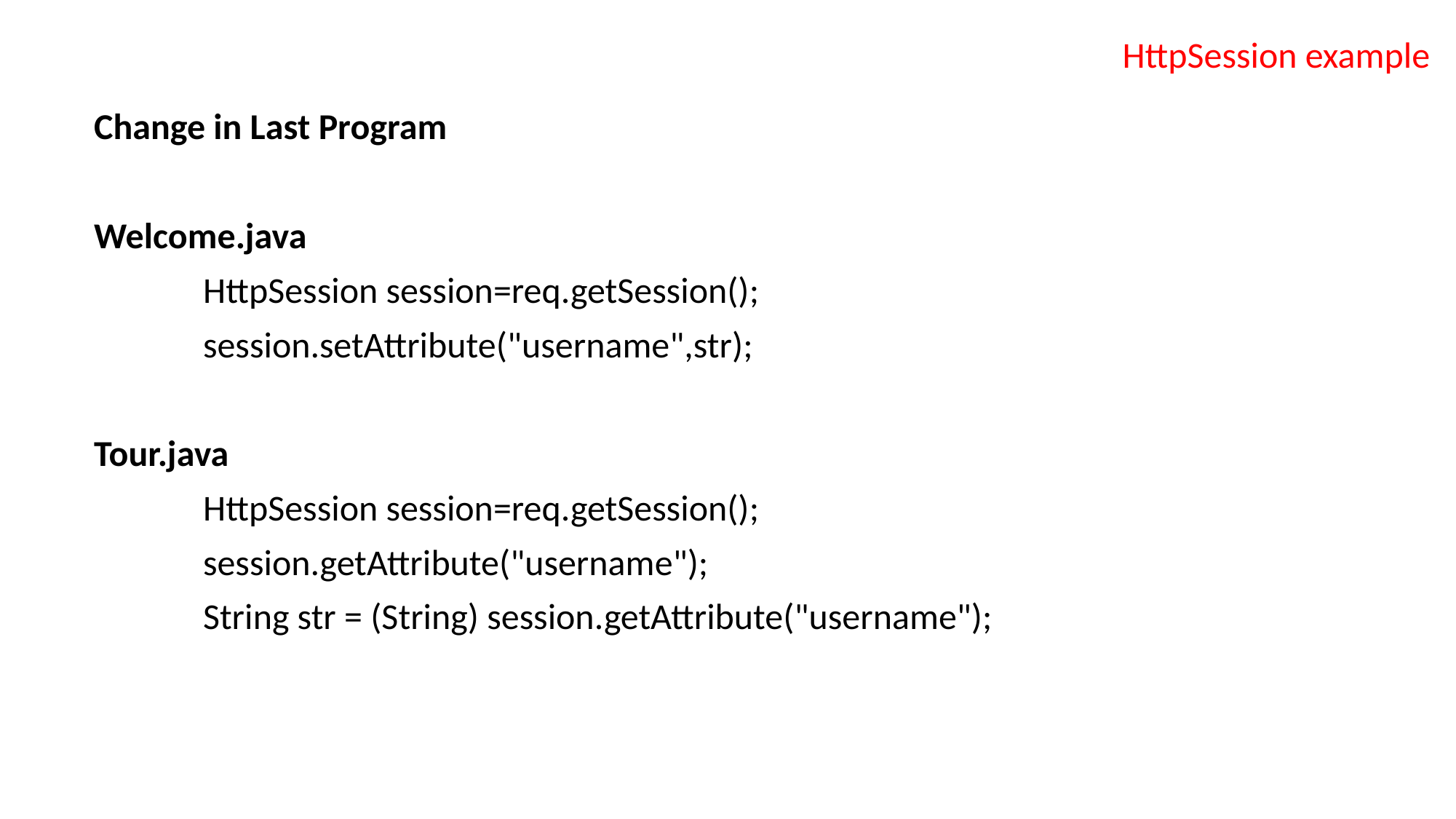

# HttpSession example
Change in Last Program

Welcome.java
	HttpSession session=req.getSession();
	session.setAttribute("username",str);

Tour.java
	HttpSession session=req.getSession();
	session.getAttribute("username");
	String str = (String) session.getAttribute("username");